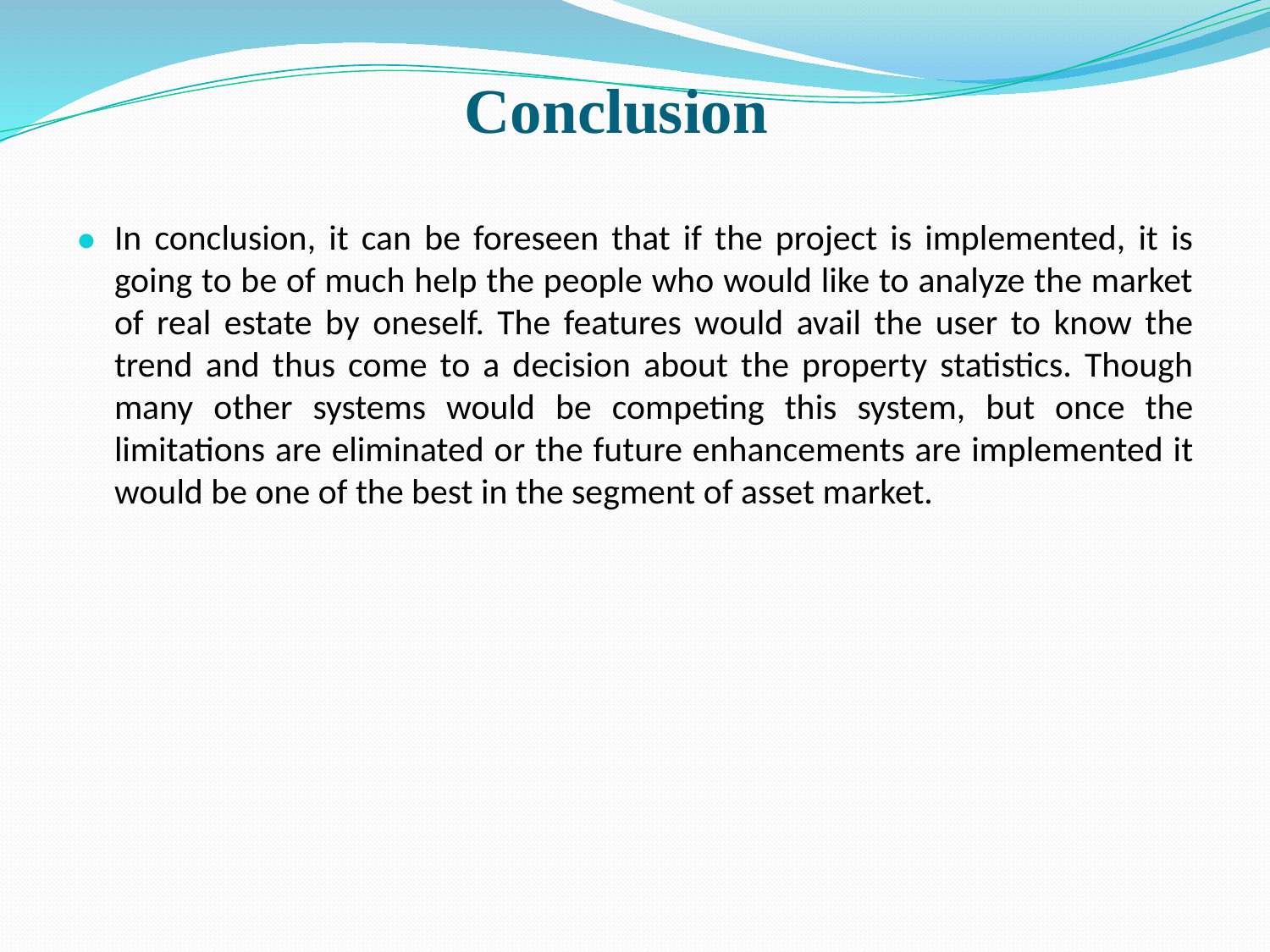

# Conclusion

In conclusion, it can be foreseen that if the project is implemented, it is going to be of much help the people who would like to analyze the market of real estate by oneself. The features would avail the user to know the trend and thus come to a decision about the property statistics. Though many other systems would be competing this system, but once the limitations are eliminated or the future enhancements are implemented it would be one of the best in the segment of asset market.